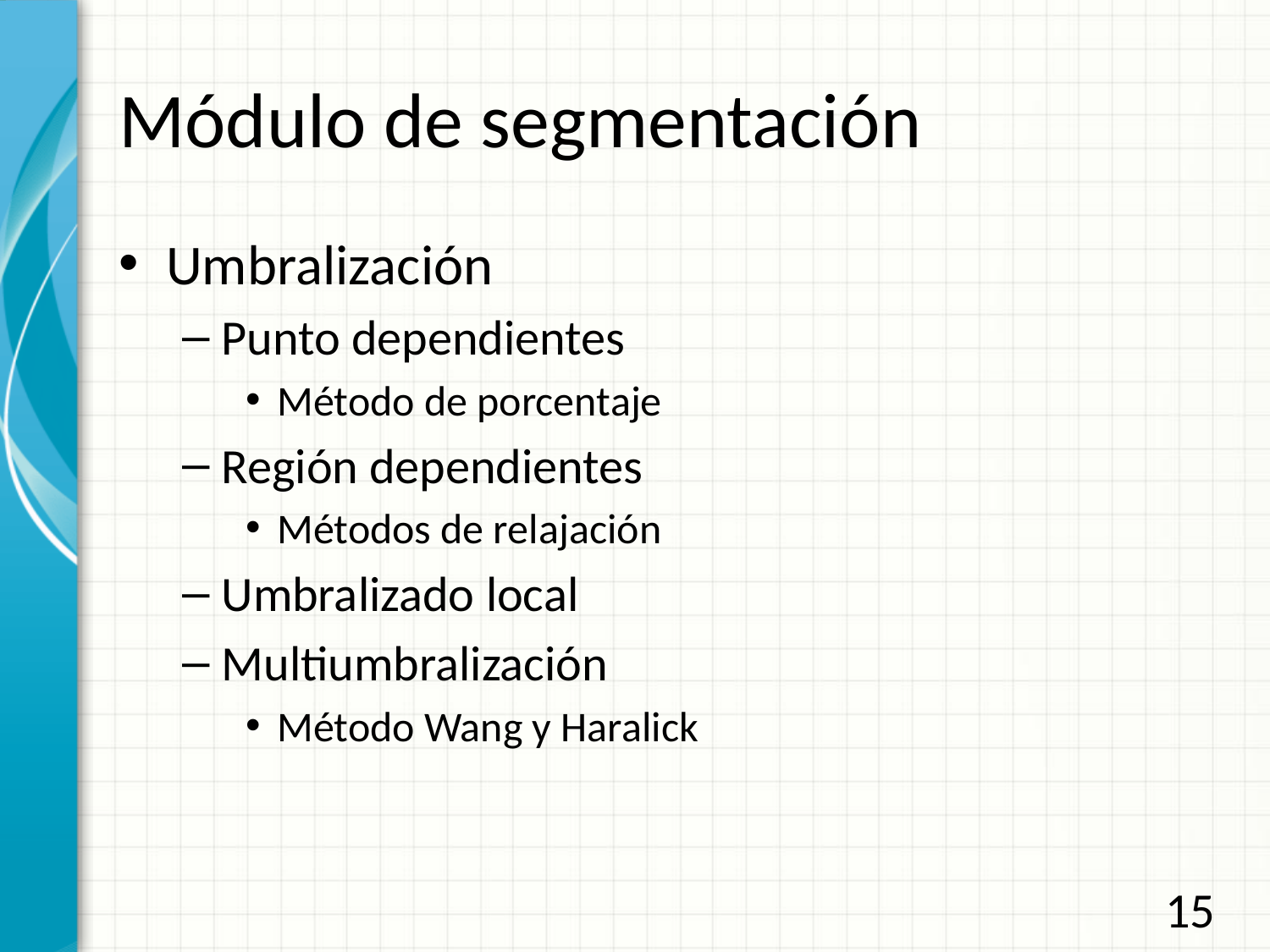

# Módulo de segmentación
Umbralización
Punto dependientes
Método de porcentaje
Región dependientes
Métodos de relajación
Umbralizado local
Multiumbralización
Método Wang y Haralick

15